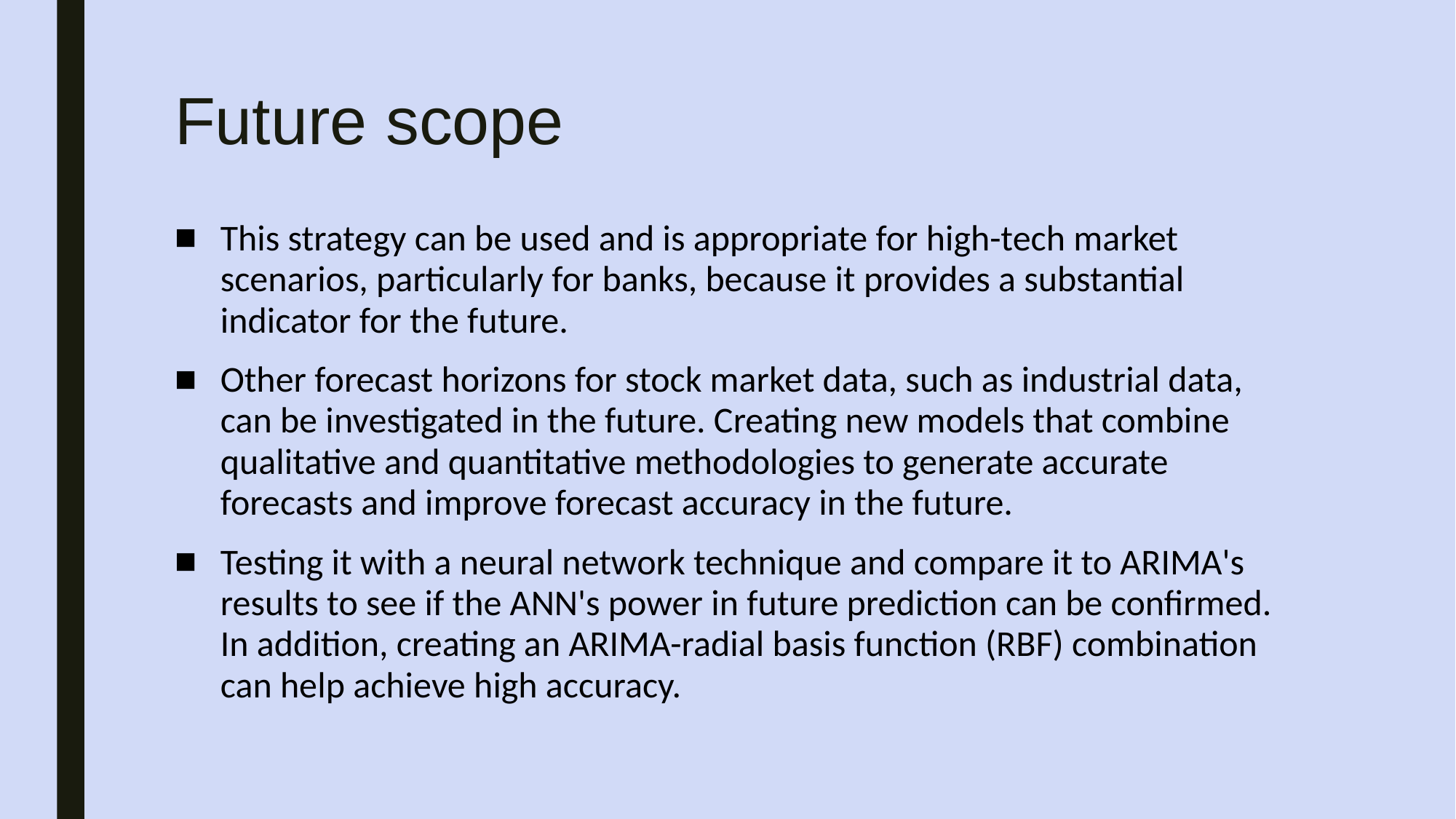

# Future scope
This strategy can be used and is appropriate for high-tech market scenarios, particularly for banks, because it provides a substantial indicator for the future.
Other forecast horizons for stock market data, such as industrial data, can be investigated in the future. Creating new models that combine qualitative and quantitative methodologies to generate accurate forecasts and improve forecast accuracy in the future.
Testing it with a neural network technique and compare it to ARIMA's results to see if the ANN's power in future prediction can be confirmed. In addition, creating an ARIMA-radial basis function (RBF) combination can help achieve high accuracy.